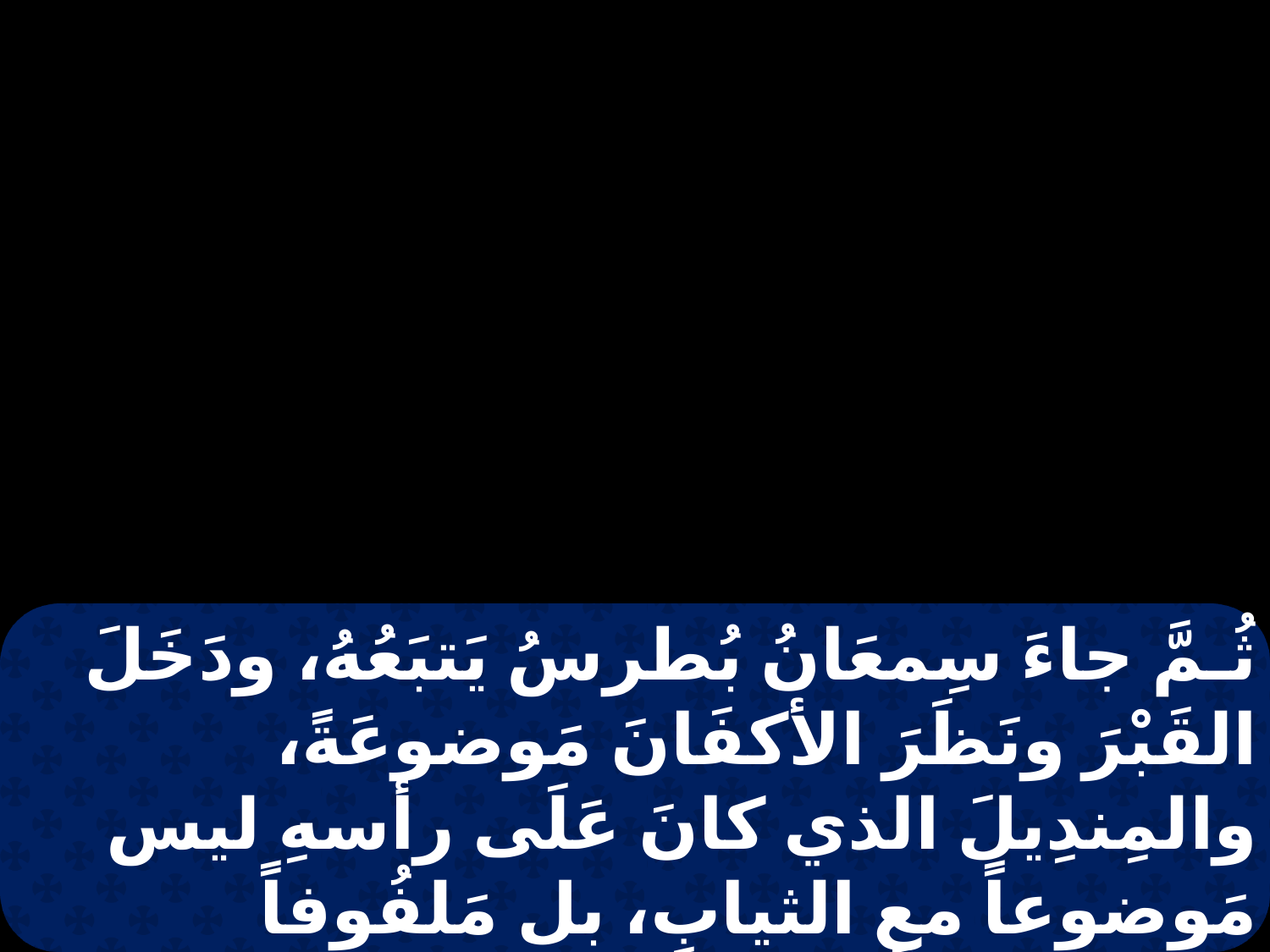

ثُـمَّ جاءَ سِمعَانُ بُطرسُ يَتبَعُهُ، ودَخَلَ القَبْرَ ونَظَرَ الأكفَانَ مَوضوعَةً، والمِندِيلَ الذي كانَ عَلَى رأسهِ ليس مَوضوعاً مع الثيابِ، بل مَلفُوفاً ومَوضوعــاً في ناحية وحدهُ. فحينئذٍ دَخَلَ أيضاً التِّلمِيذُ الآخَرُ الذي جاءَ أوَّلاً إلى القَبْرِ،